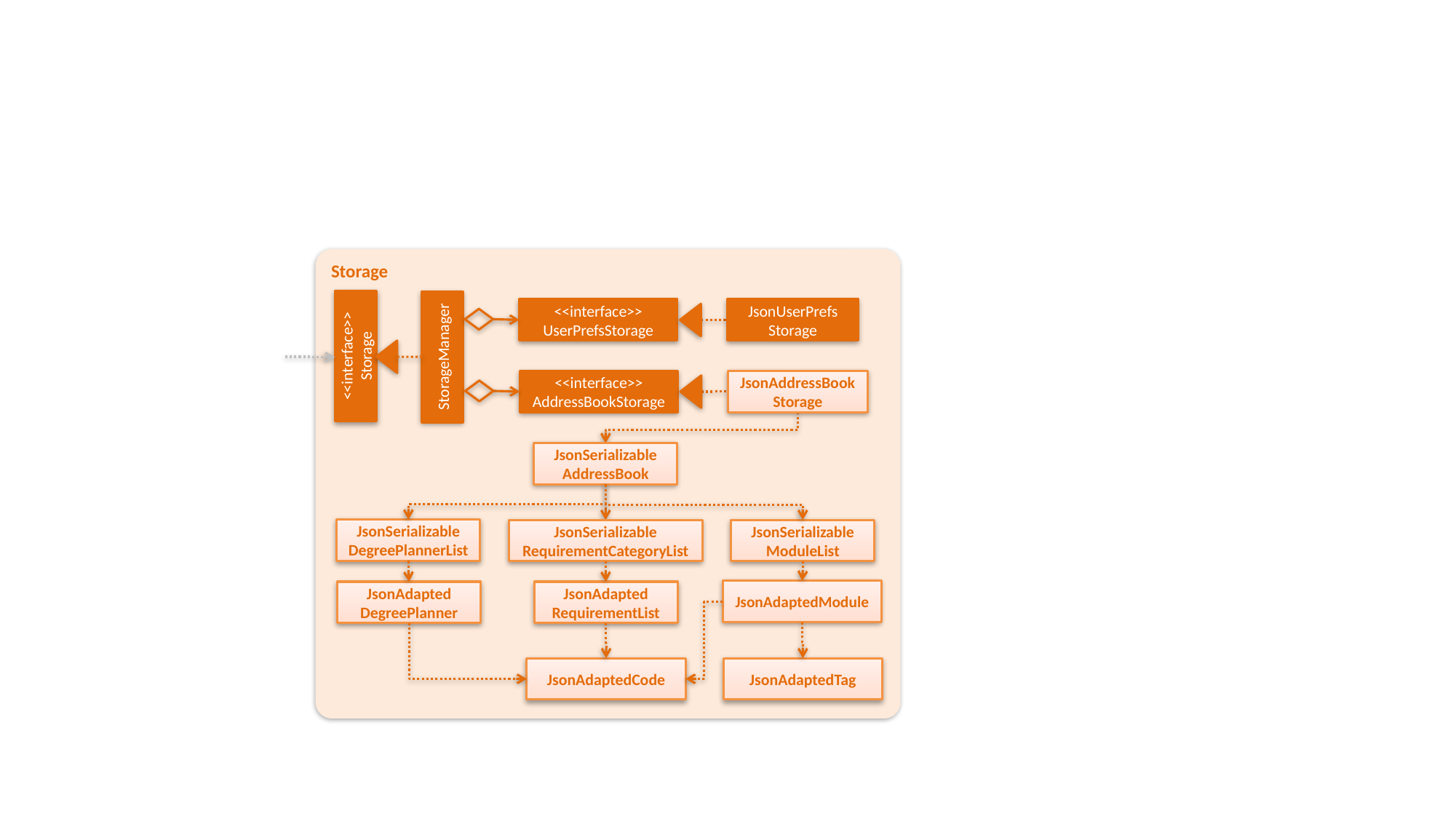

Storage
<<interface>>
UserPrefsStorage
JsonUserPrefs
Storage

<<interface>>
Storage
StorageManager

<<interface>>
AddressBookStorage
JsonAddressBook
Storage

JsonSerializable
AddressBook
JsonSerializable
DegreePlannerList
JsonSerializable
ModuleList
JsonSerializable
RequirementCategoryList
JsonAdaptedModule
JsonAdapted
DegreePlanner
JsonAdapted
RequirementList
JsonAdaptedCode
JsonAdaptedTag